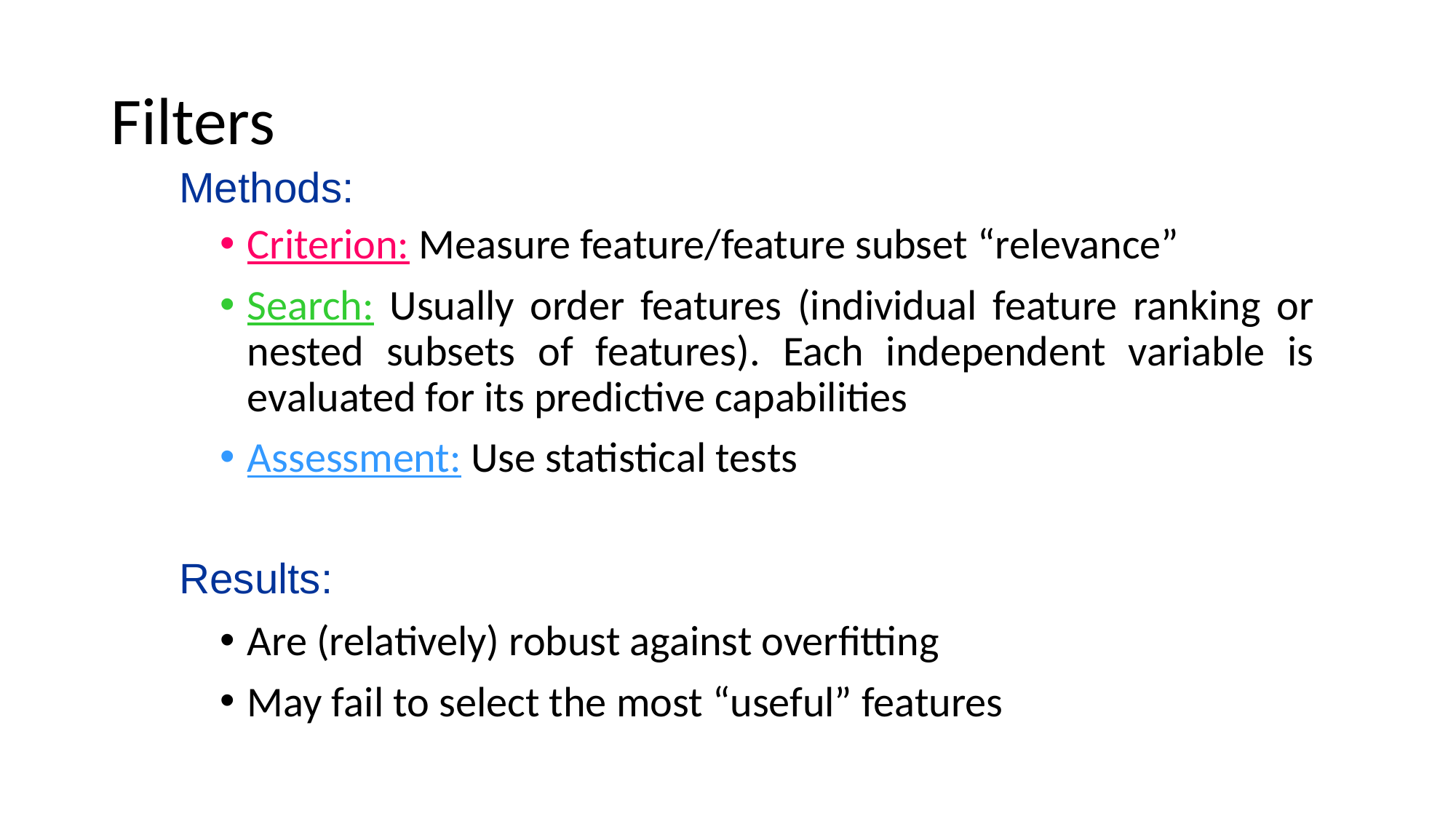

# Filters
Methods:
Criterion: Measure feature/feature subset “relevance”
Search: Usually order features (individual feature ranking or nested subsets of features). Each independent variable is evaluated for its predictive capabilities
Assessment: Use statistical tests

Are (relatively) robust against overfitting
May fail to select the most “useful” features
Results: